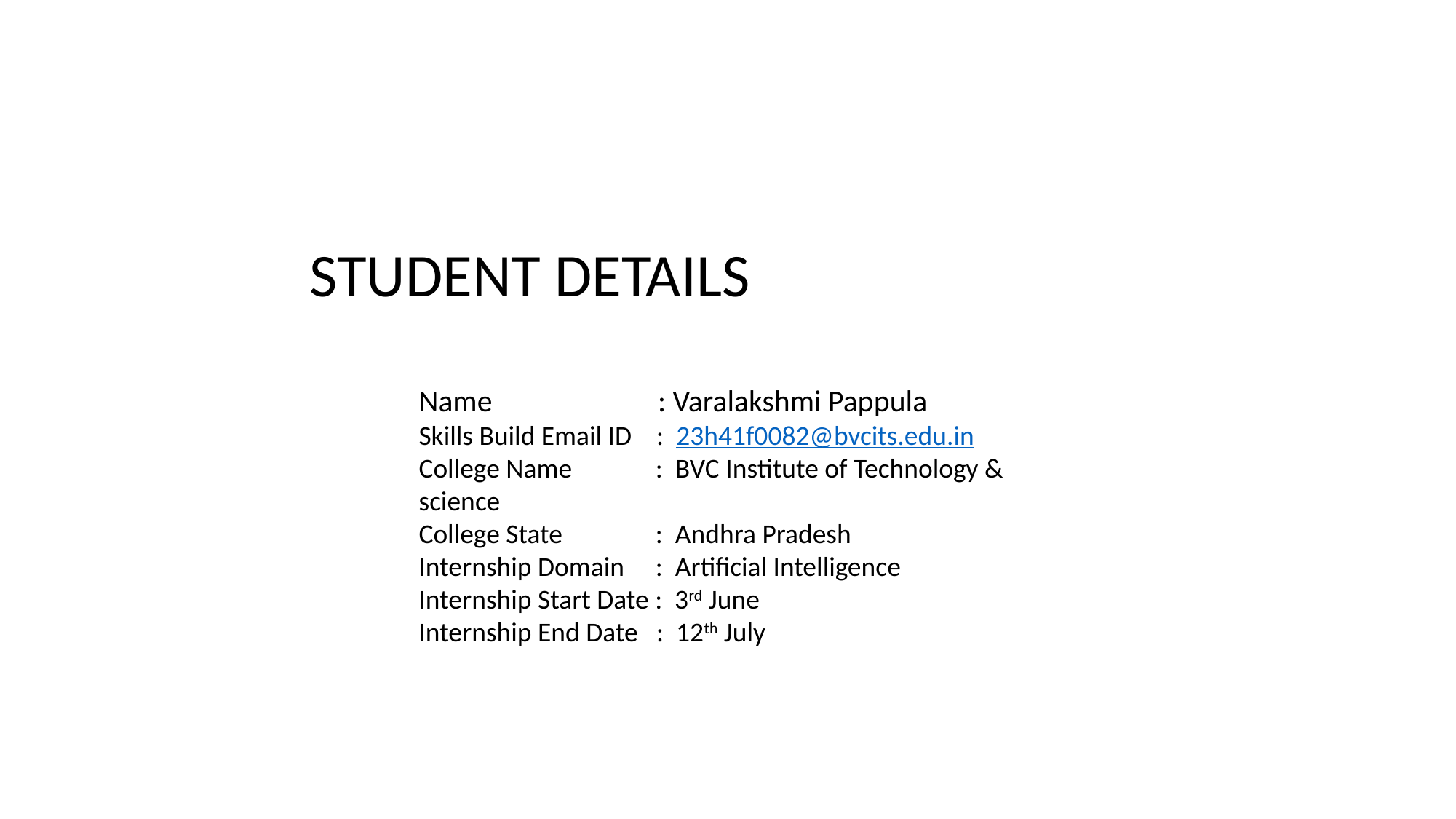

STUDENT DETAILS

Name 		   : Varalakshmi Pappula
Skills Build Email ID    :  23h41f0082@bvcits.edu.in
College Name 	   :  BVC Institute of Technology & science
College State 	   :  Andhra Pradesh
Internship Domain 	   :  Artificial Intelligence
Internship Start Date :  3rd June
Internship End Date   :  12th July